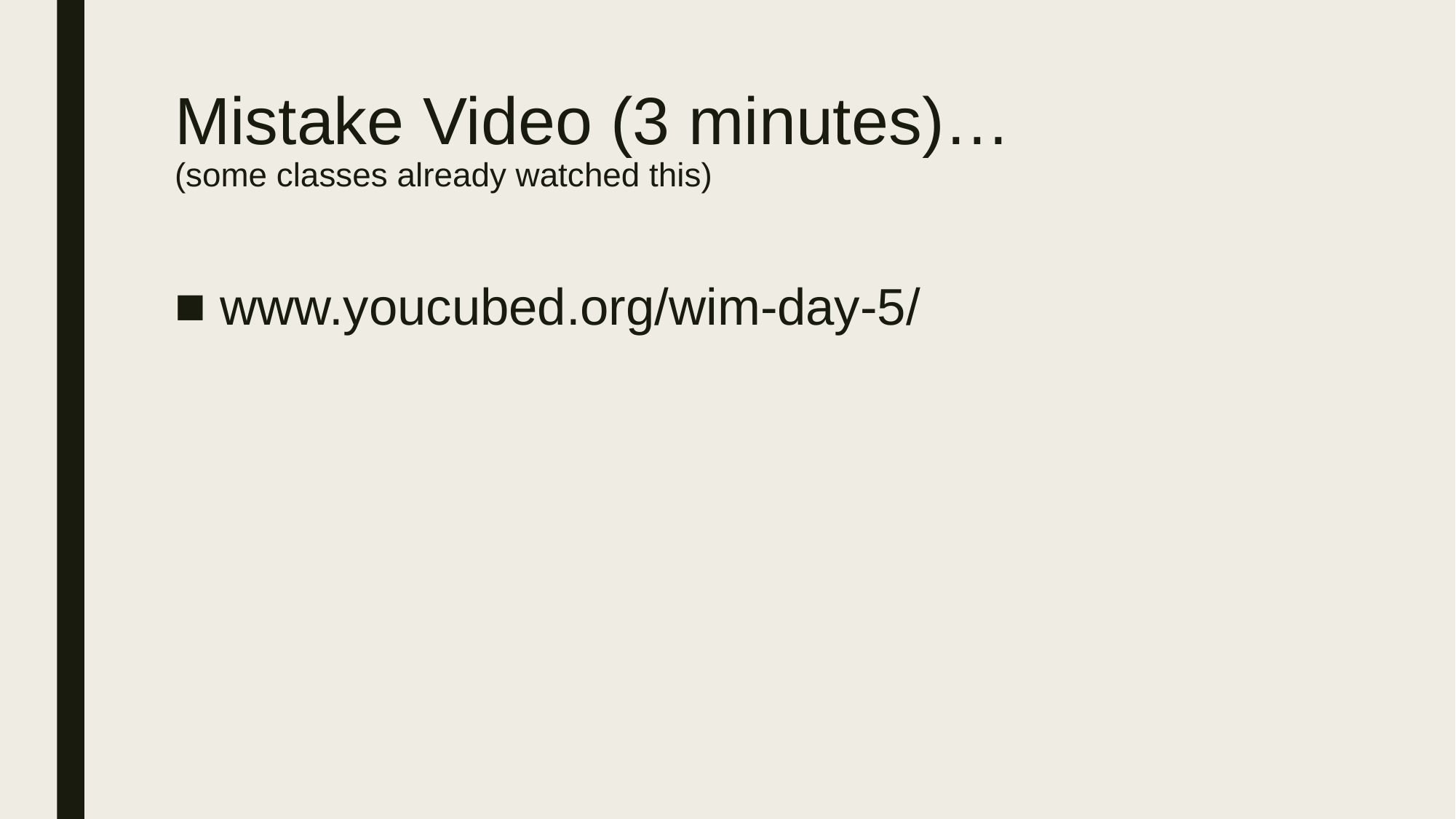

# Mistake Video (3 minutes)… (some classes already watched this)
www.youcubed.org/wim-day-5/